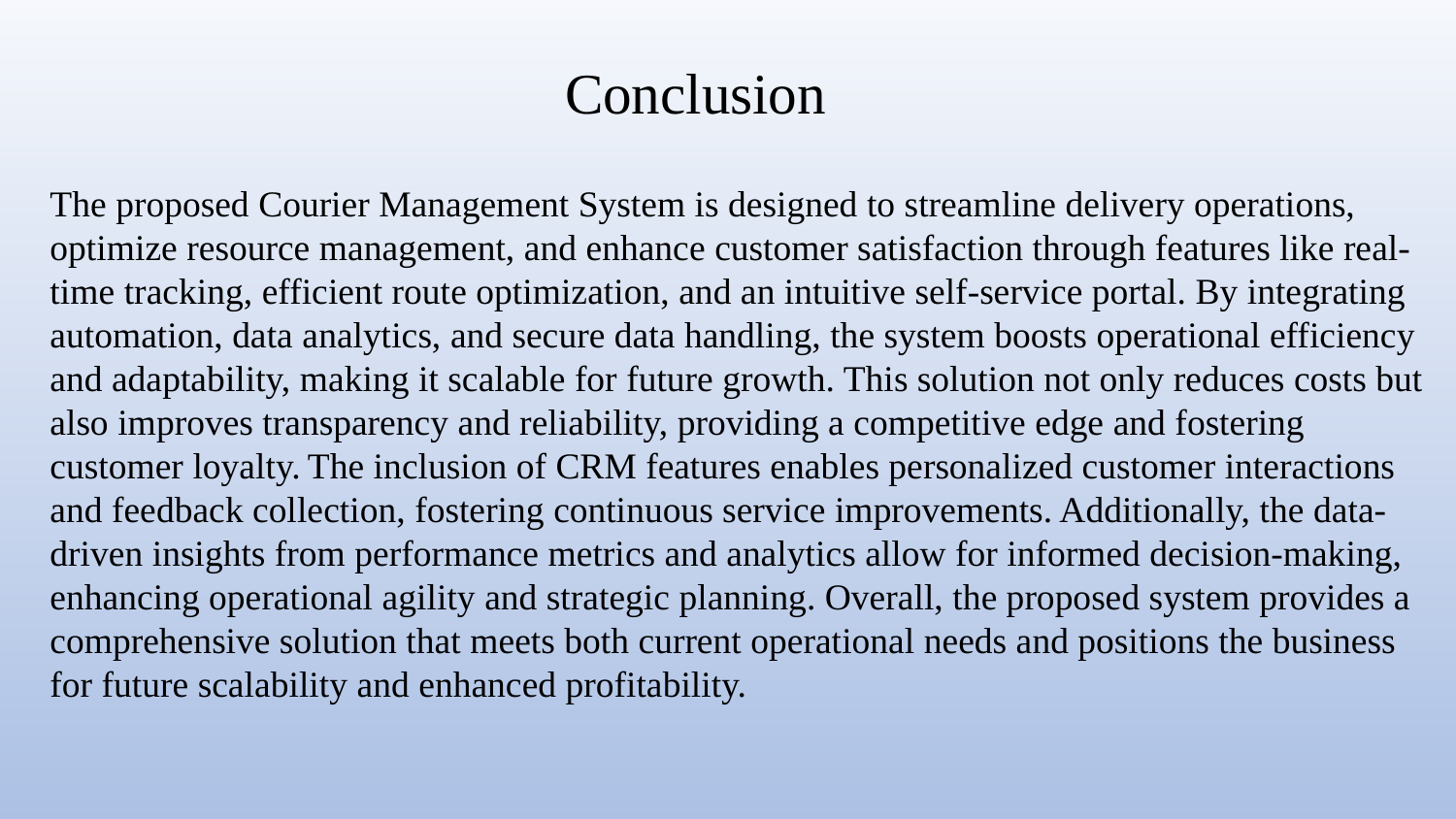

# Conclusion
The proposed Courier Management System is designed to streamline delivery operations, optimize resource management, and enhance customer satisfaction through features like real-time tracking, efficient route optimization, and an intuitive self-service portal. By integrating automation, data analytics, and secure data handling, the system boosts operational efficiency and adaptability, making it scalable for future growth. This solution not only reduces costs but also improves transparency and reliability, providing a competitive edge and fostering customer loyalty. The inclusion of CRM features enables personalized customer interactions and feedback collection, fostering continuous service improvements. Additionally, the data-driven insights from performance metrics and analytics allow for informed decision-making, enhancing operational agility and strategic planning. Overall, the proposed system provides a comprehensive solution that meets both current operational needs and positions the business for future scalability and enhanced profitability.